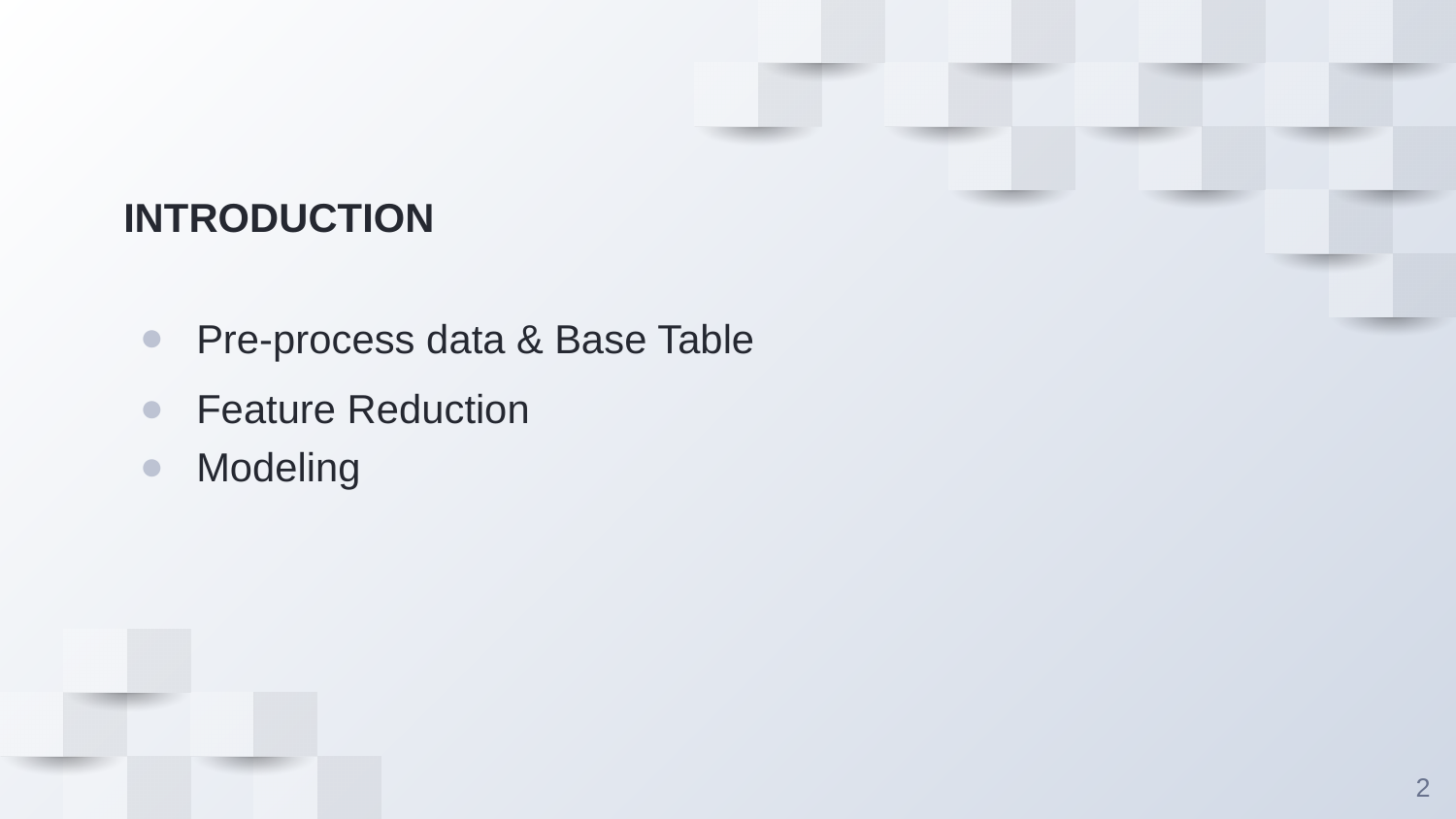

# INTRODUCTION
Pre-process data & Base Table
Feature Reduction
Modeling
2